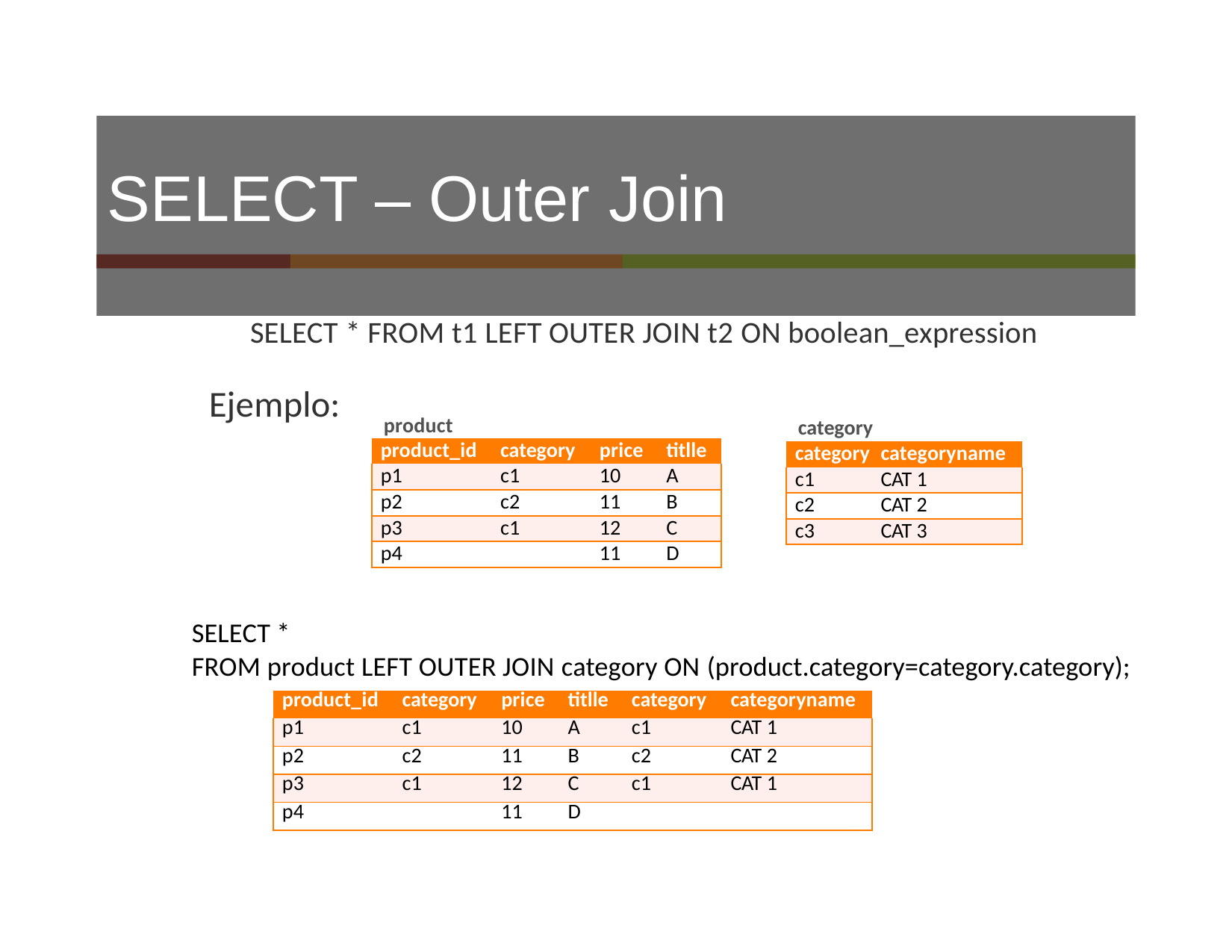

# SELECT – Outer Join
SELECT * FROM t1 LEFT OUTER JOIN t2 ON boolean_expression
Ejemplo:
product
category
| product\_id | category | price | titlle |
| --- | --- | --- | --- |
| p1 | c1 | 10 | A |
| p2 | c2 | 11 | B |
| p3 | c1 | 12 | C |
| p4 |  | 11 | D |
| category | categoryname |
| --- | --- |
| c1 | CAT 1 |
| c2 | CAT 2 |
| c3 | CAT 3 |
SELECT *
FROM product LEFT OUTER JOIN category ON (product.category=category.category);
| product\_id | category | price | titlle | category | categoryname |
| --- | --- | --- | --- | --- | --- |
| p1 | c1 | 10 | A | c1 | CAT 1 |
| p2 | c2 | 11 | B | c2 | CAT 2 |
| p3 | c1 | 12 | C | c1 | CAT 1 |
| p4 |  | 11 | D |  |  |